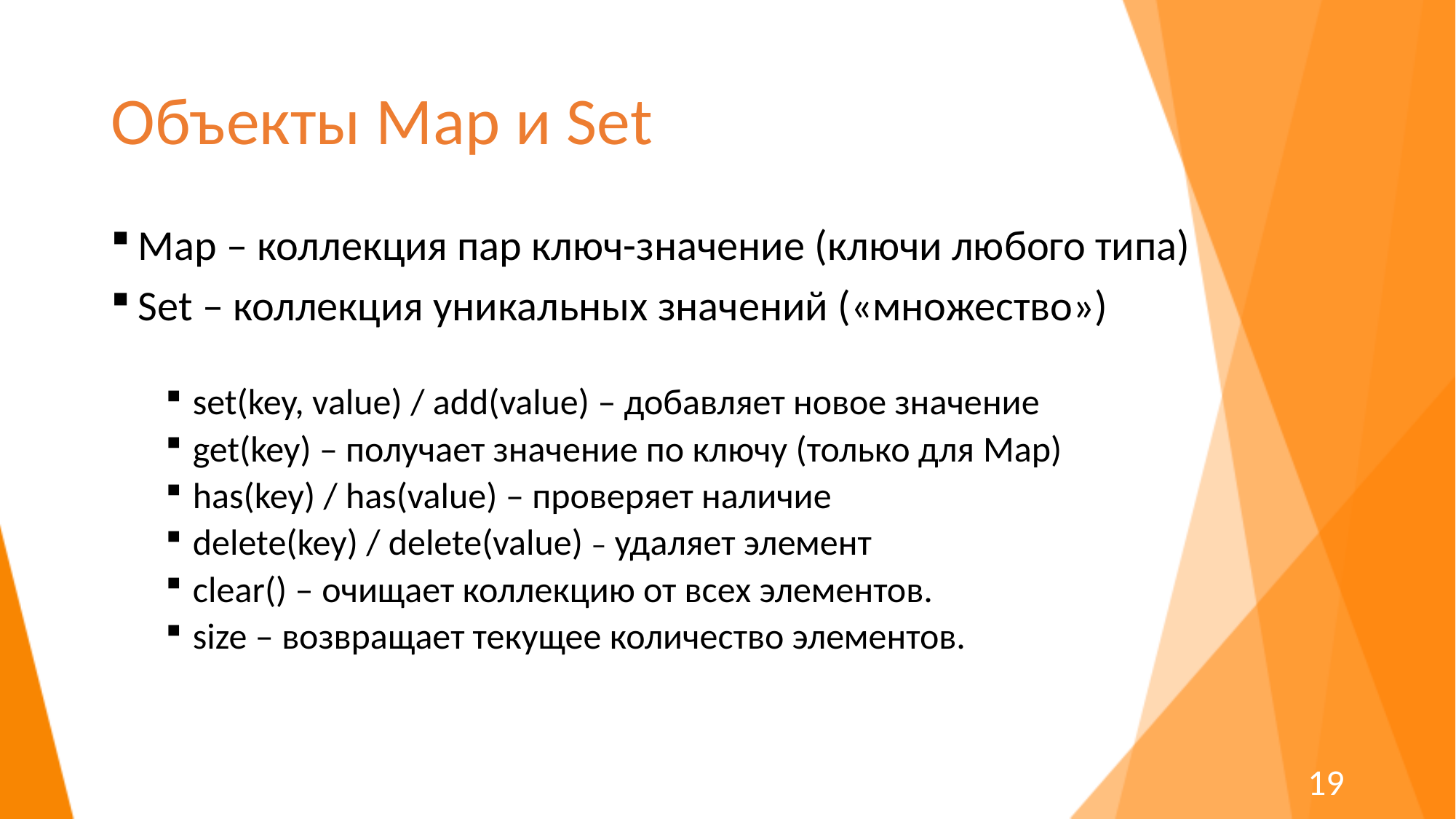

# Объекты Map и Set
Map – коллекция пар ключ-значение (ключи любого типа)
Set – коллекция уникальных значений («множество»)
set(key, value) / add(value) – добавляет новое значение
get(key) – получает значение по ключу (только для Map)
has(key) / has(value) – проверяет наличие
delete(key) / delete(value) – удаляет элемент
clear() – очищает коллекцию от всех элементов.
size – возвращает текущее количество элементов.
19